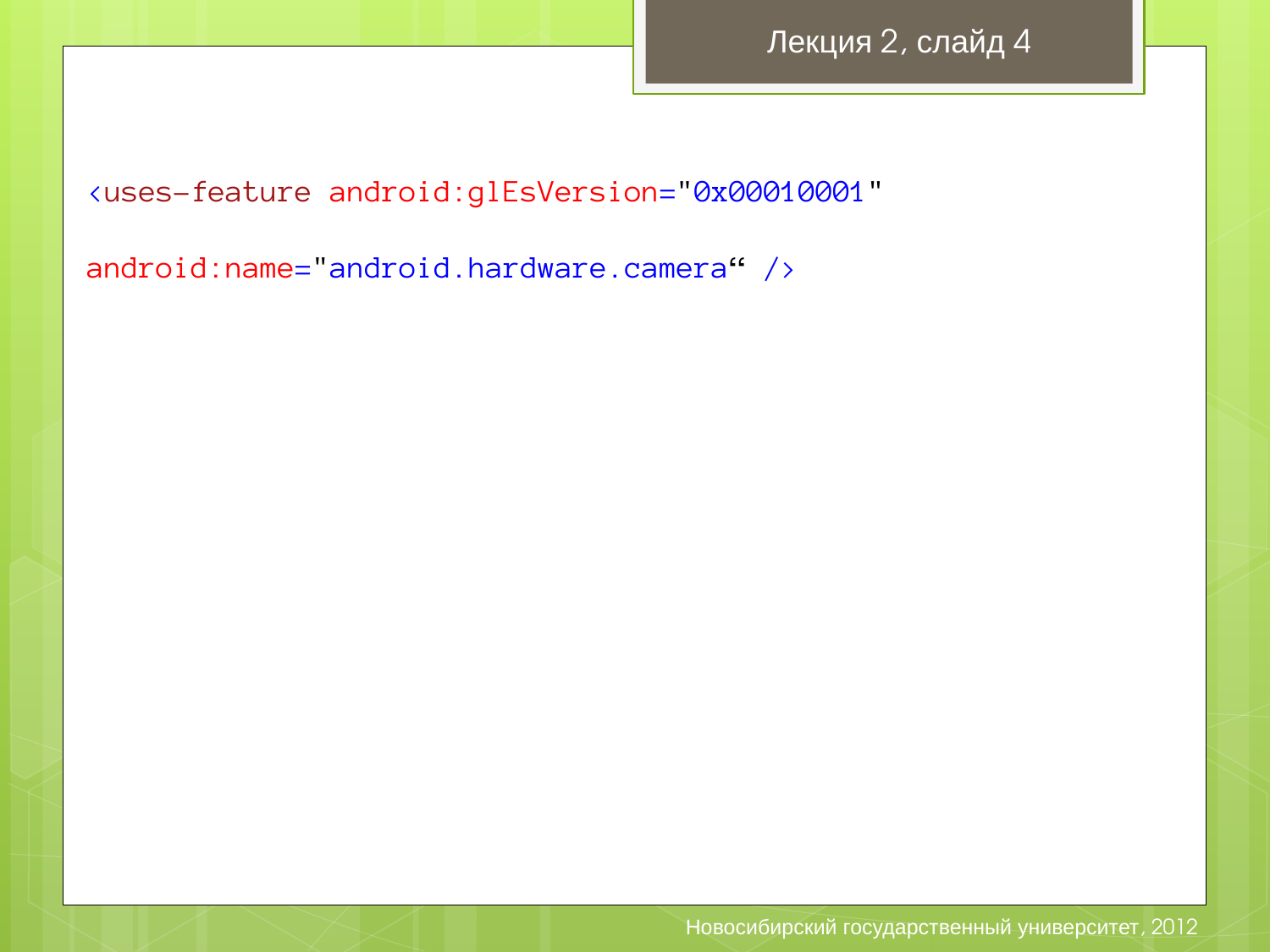

Лекция 2, слайд 4

<uses-sdk android:minSdkVersion="4"
            android:targetSdkVersion="5">
  </uses-sdk>
 <uses-configuration android:reqTouchScreen=["finger"]
                     android:reqNavigation=["trackball"]
                     android:reqHardKeyboard=["true"]
                     android:reqKeyboardType=["qwerty"]
                     />
<uses-configuration android:reqTouchScreen=["finger"]
                    android:reqNavigation=["trackball"]
                    android:reqHardKeyboard=["true"]
                    android:reqKeyboardType=["twelvekey"]
                    />

<uses-feature android:glEsVersion="0x00010001"
                      android:name="android.hardware.camera“ />
# Манифест приложения
Атрибуты:

uses-sdk
uses-configuration
uses-feature

Новосибирский государственный университет, 2012